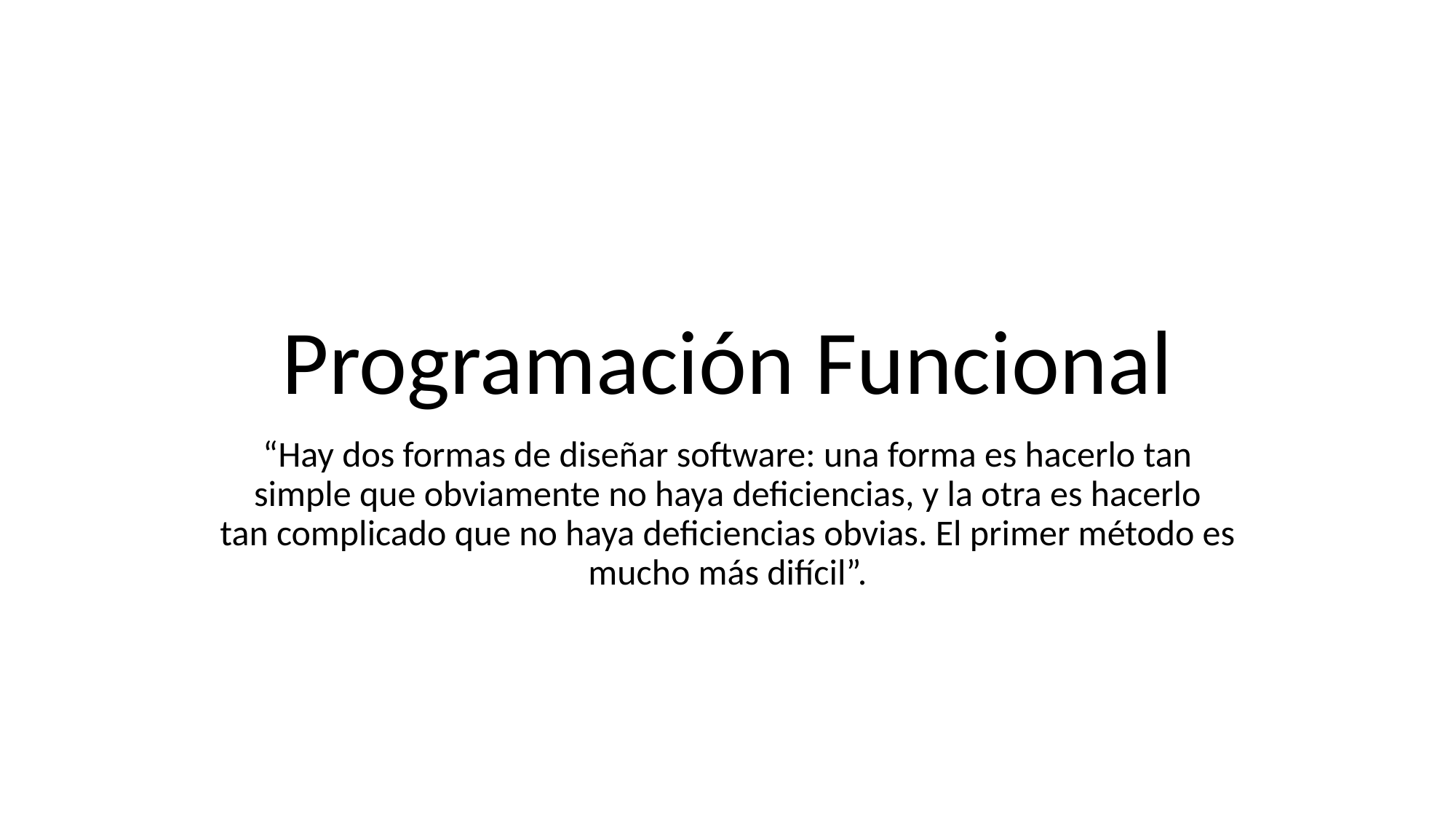

# Programación Funcional
“Hay dos formas de diseñar software: una forma es hacerlo tan simple que obviamente no haya deficiencias, y la otra es hacerlo tan complicado que no haya deficiencias obvias. El primer método es mucho más difícil”.